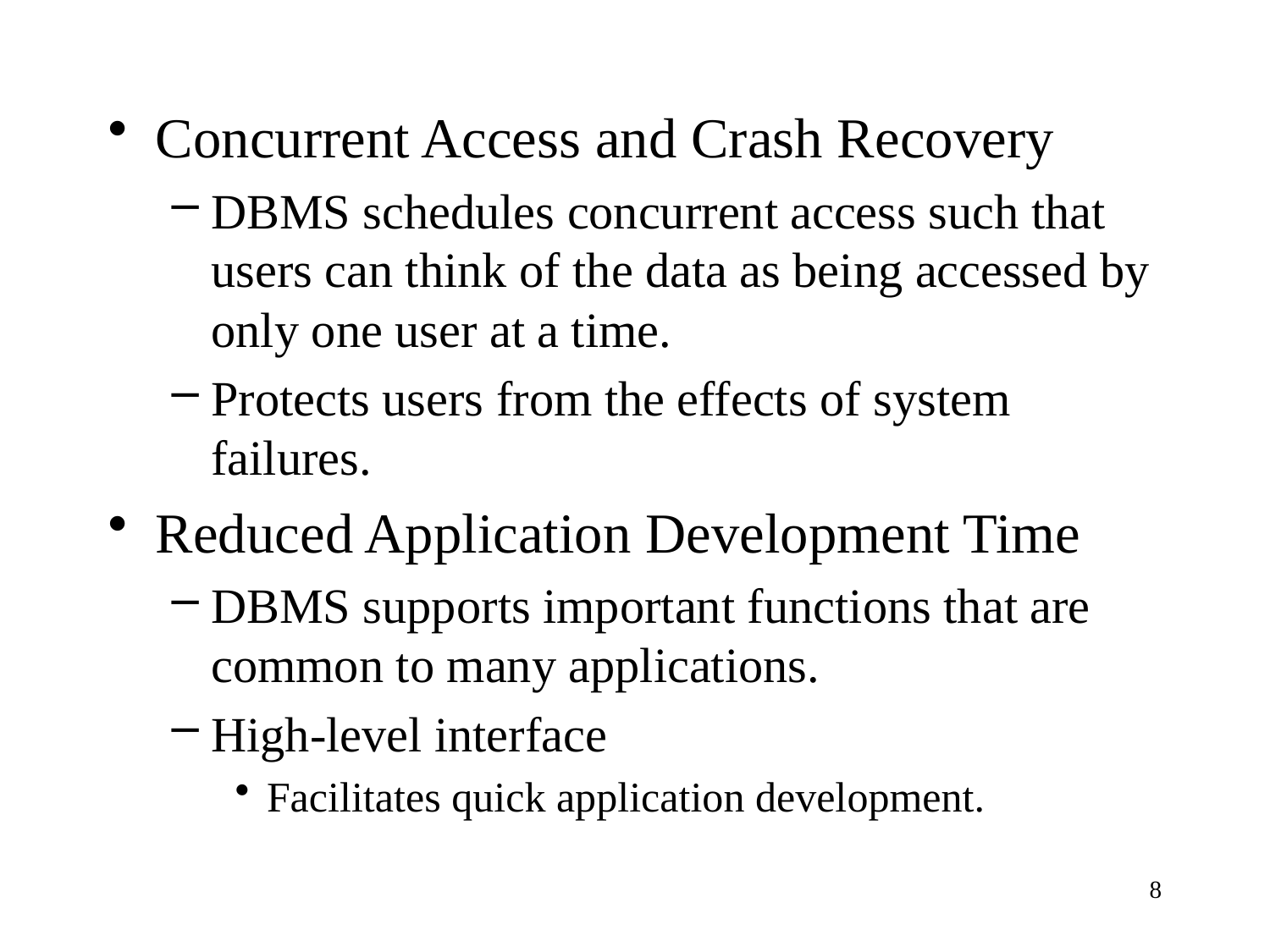

Concurrent Access and Crash Recovery
DBMS schedules concurrent access such that users can think of the data as being accessed by only one user at a time.
Protects users from the effects of system failures.
Reduced Application Development Time
DBMS supports important functions that are common to many applications.
High-level interface
Facilitates quick application development.
8